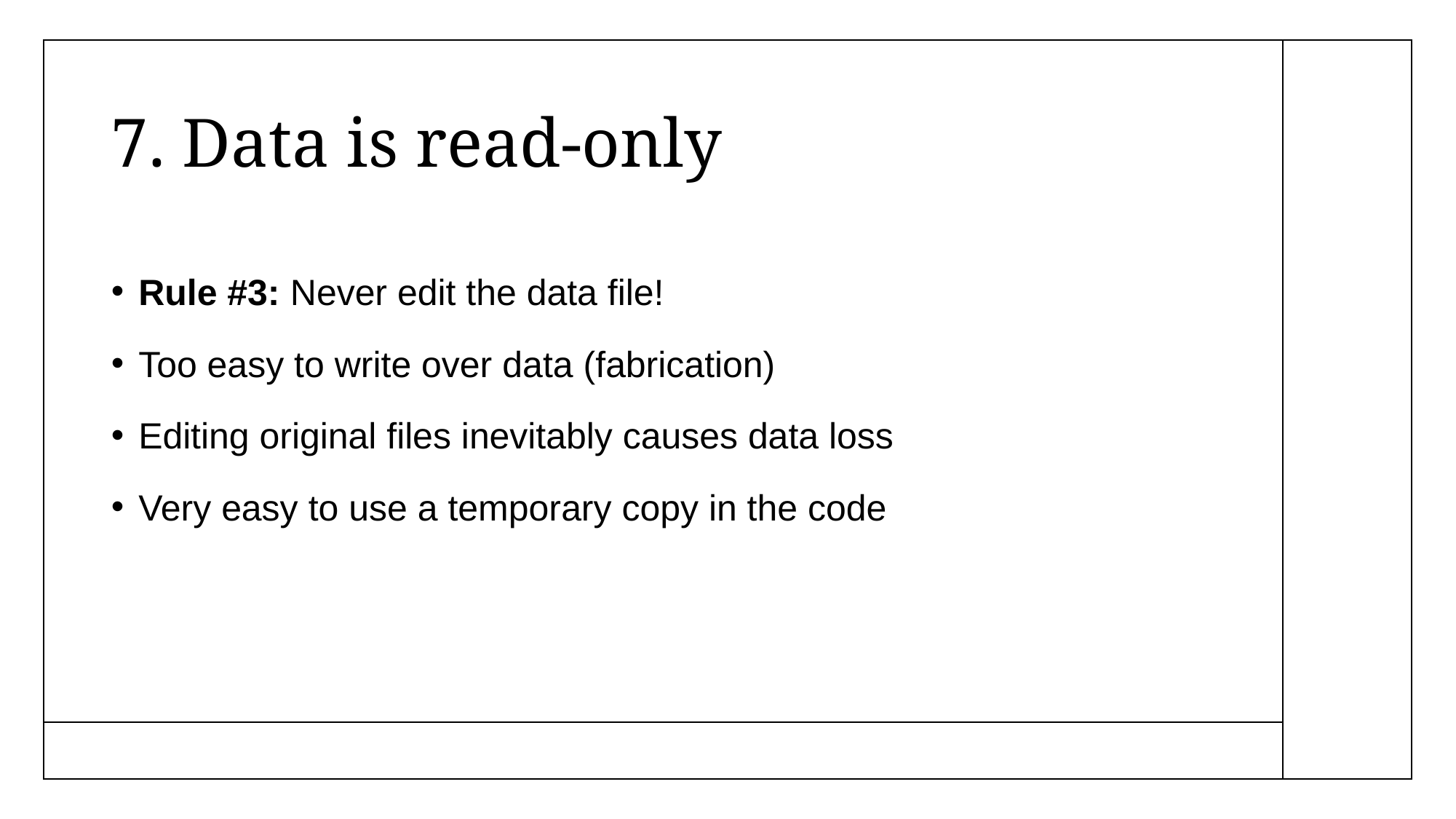

# 7. Data is read-only
Rule #3: Never edit the data file!
Too easy to write over data (fabrication)
Editing original files inevitably causes data loss
Very easy to use a temporary copy in the code